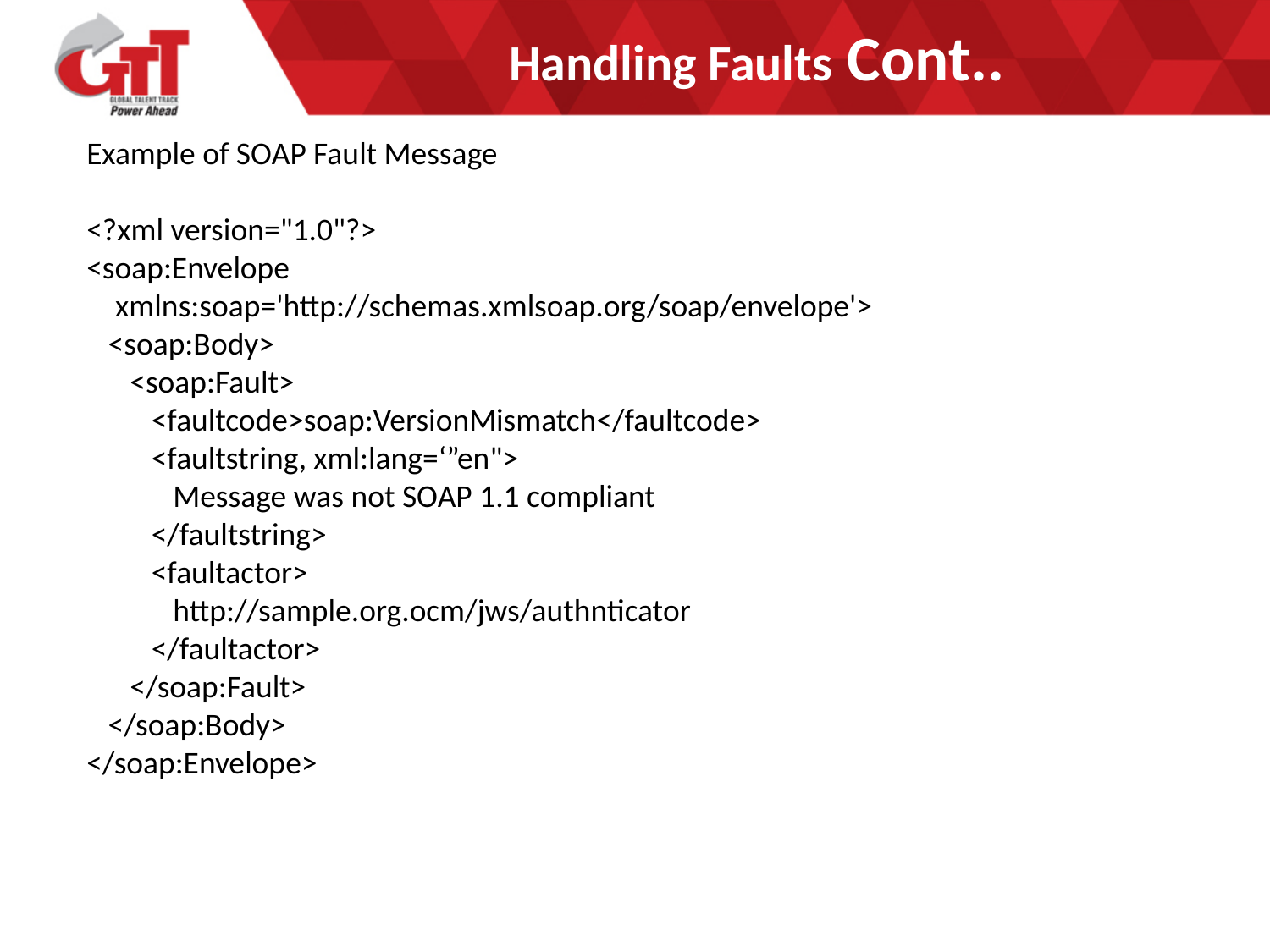

# Handling Faults Cont..
Example of SOAP Fault Message

<?xml version="1.0"?>
<soap:Envelope
    xmlns:soap='http://schemas.xmlsoap.org/soap/envelope'>
   <soap:Body>
      <soap:Fault>
         <faultcode>soap:VersionMismatch</faultcode>
         <faultstring, xml:lang=‘”en">
            Message was not SOAP 1.1 compliant
         </faultstring>
         <faultactor>
            http://sample.org.ocm/jws/authnticator
         </faultactor>
      </soap:Fault>
   </soap:Body>
</soap:Envelope>